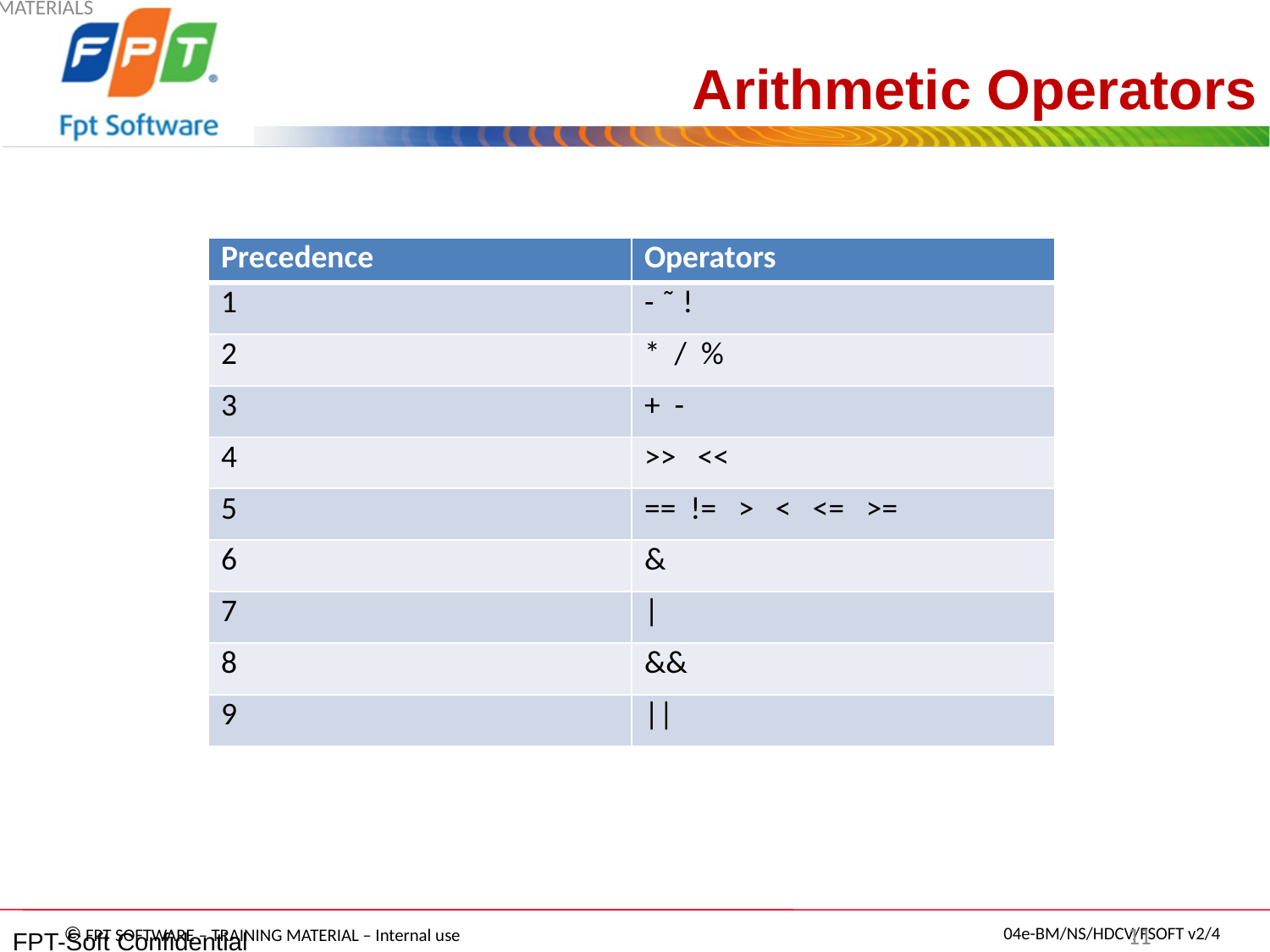

# Arithmetic Operators
| Precedence | Operators |
| --- | --- |
| 1 | - ˜ ! |
| 2 | \* / % |
| 3 | + - |
| 4 | >> << |
| 5 | == != > < <= >= |
| 6 | & |
| 7 | | |
| 8 | && |
| 9 | || |
TRAINING MATERIALS
FPT-Soft Confidential
 11